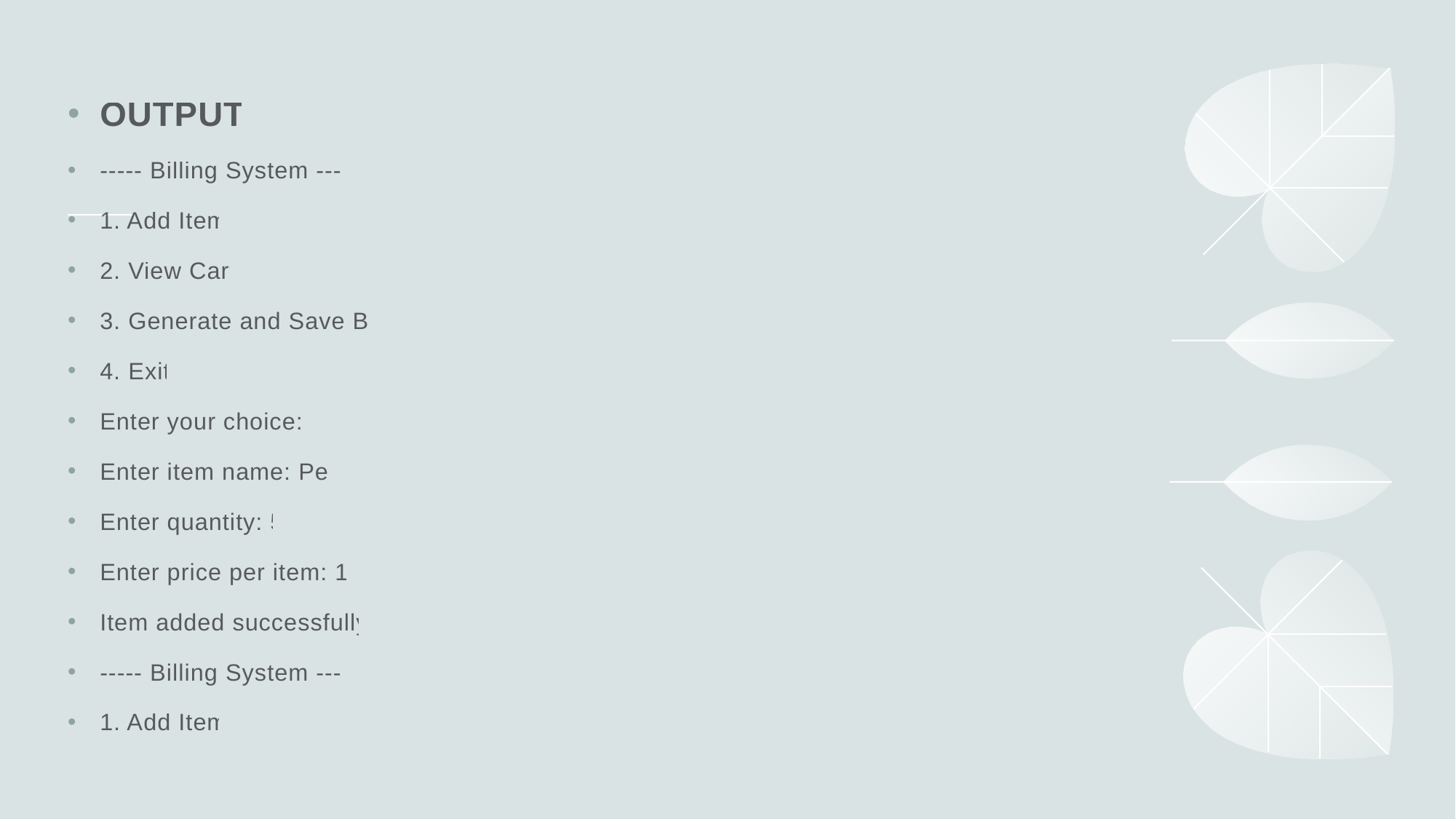

OUTPUT
----- Billing System -----
1. Add Item
2. View Cart
3. Generate and Save Bill
4. Exit
Enter your choice: 1
Enter item name: Pen
Enter quantity: 5
Enter price per item: 10
Item added successfully!
----- Billing System -----
1. Add Item